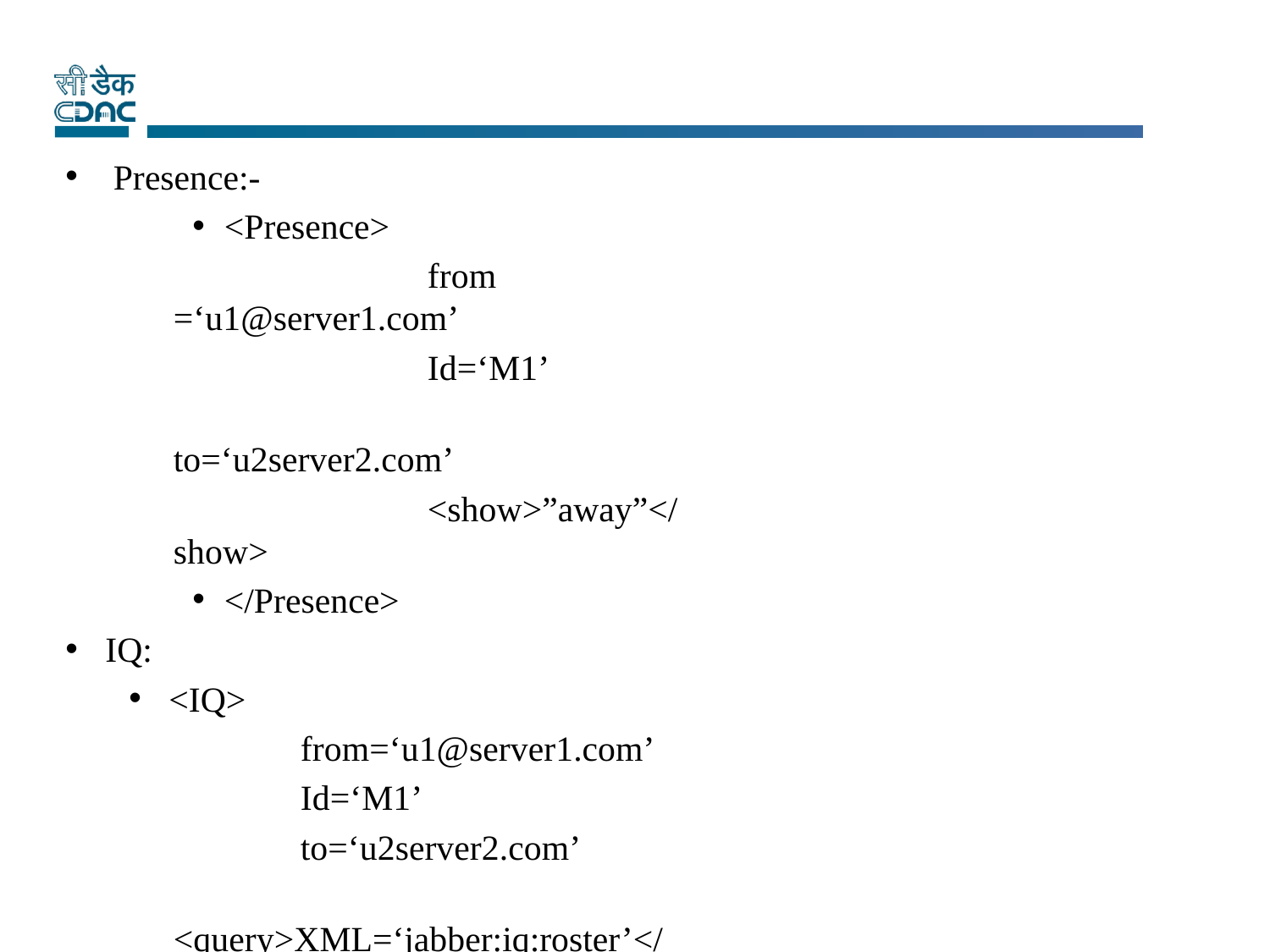

Presence:-
<Presence>
		from =‘u1@server1.com’
		Id=‘M1’
		to=‘u2server2.com’
		<show>”away”</show>
</Presence>
IQ:
<IQ>
	from=‘u1@server1.com’
	Id=‘M1’
	to=‘u2server2.com’
	<query>XML=‘jabber:iq:roster’</query>
</IQ>